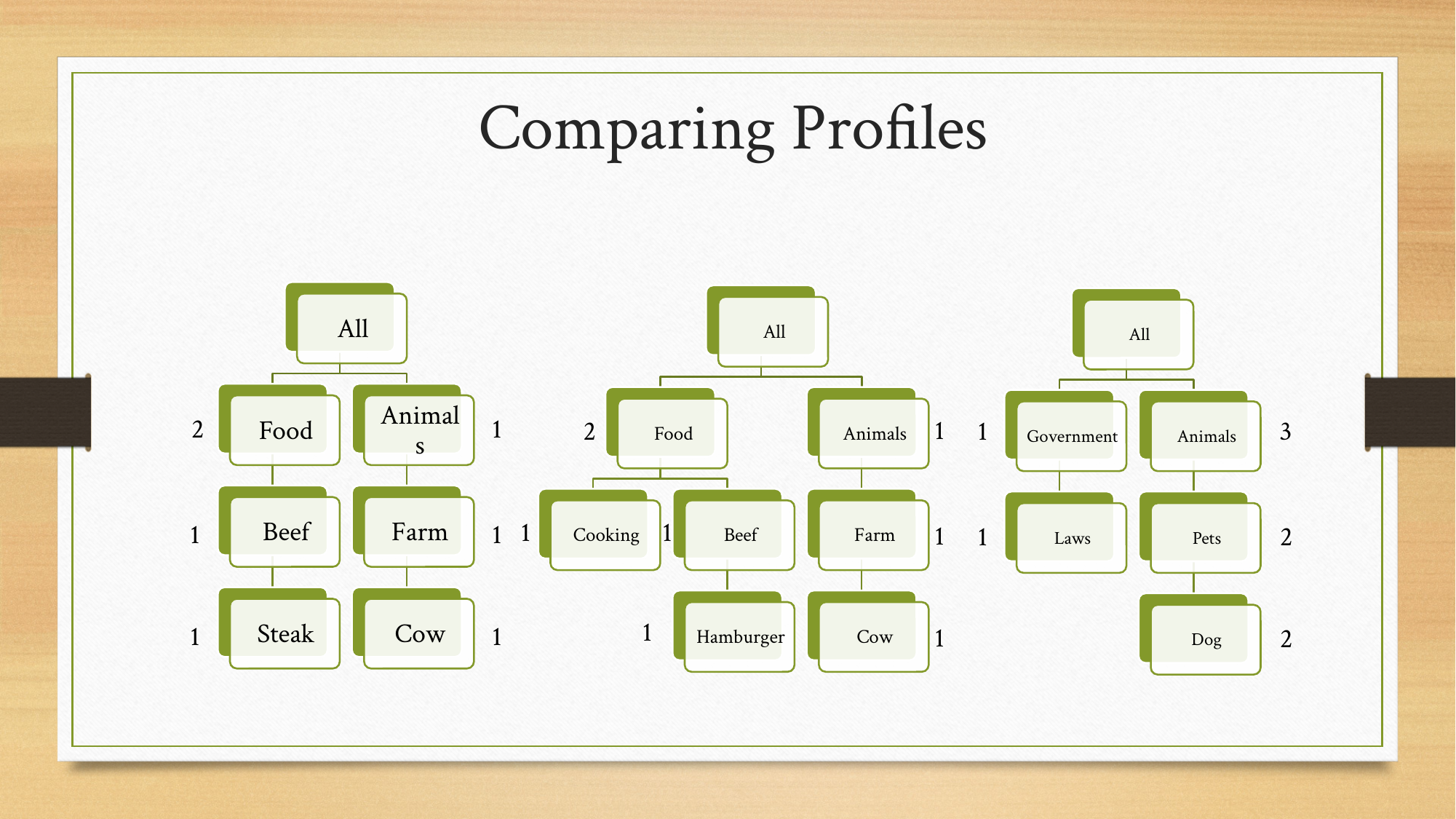

Comparing Profiles
All
Animals
Farm
Cow
Food
Beef
Steak
2
1
1
1
1
1
All
Animals
Farm
Cow
Food
Beef
Hamburger
Cooking
All
Animals
Pets
Dog
Government
Laws
1
1
1
2
1
3
1
2
2
1
1
1